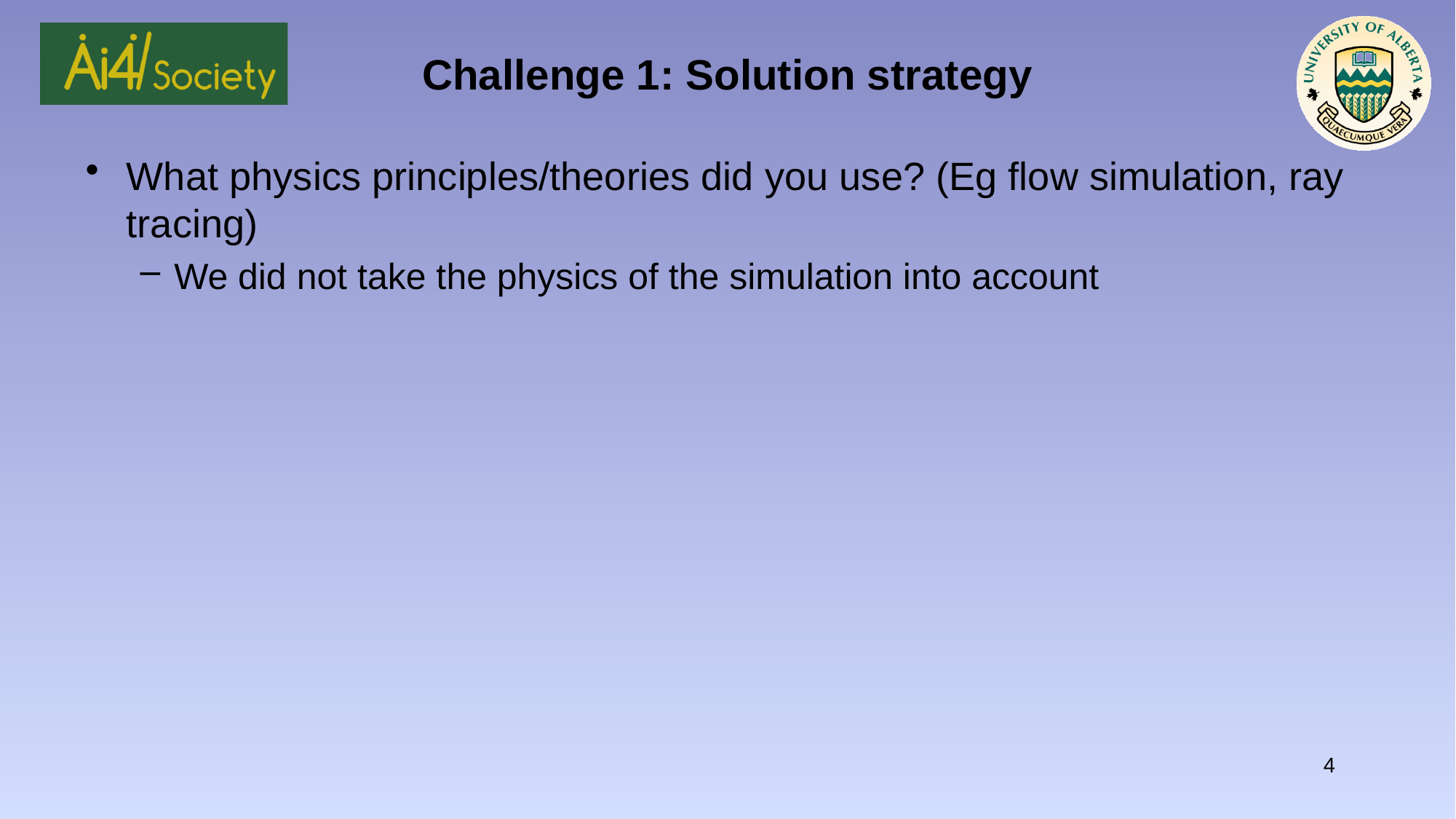

# Challenge 1: Solution strategy
What physics principles/theories did you use? (Eg flow simulation, ray tracing)
We did not take the physics of the simulation into account

4